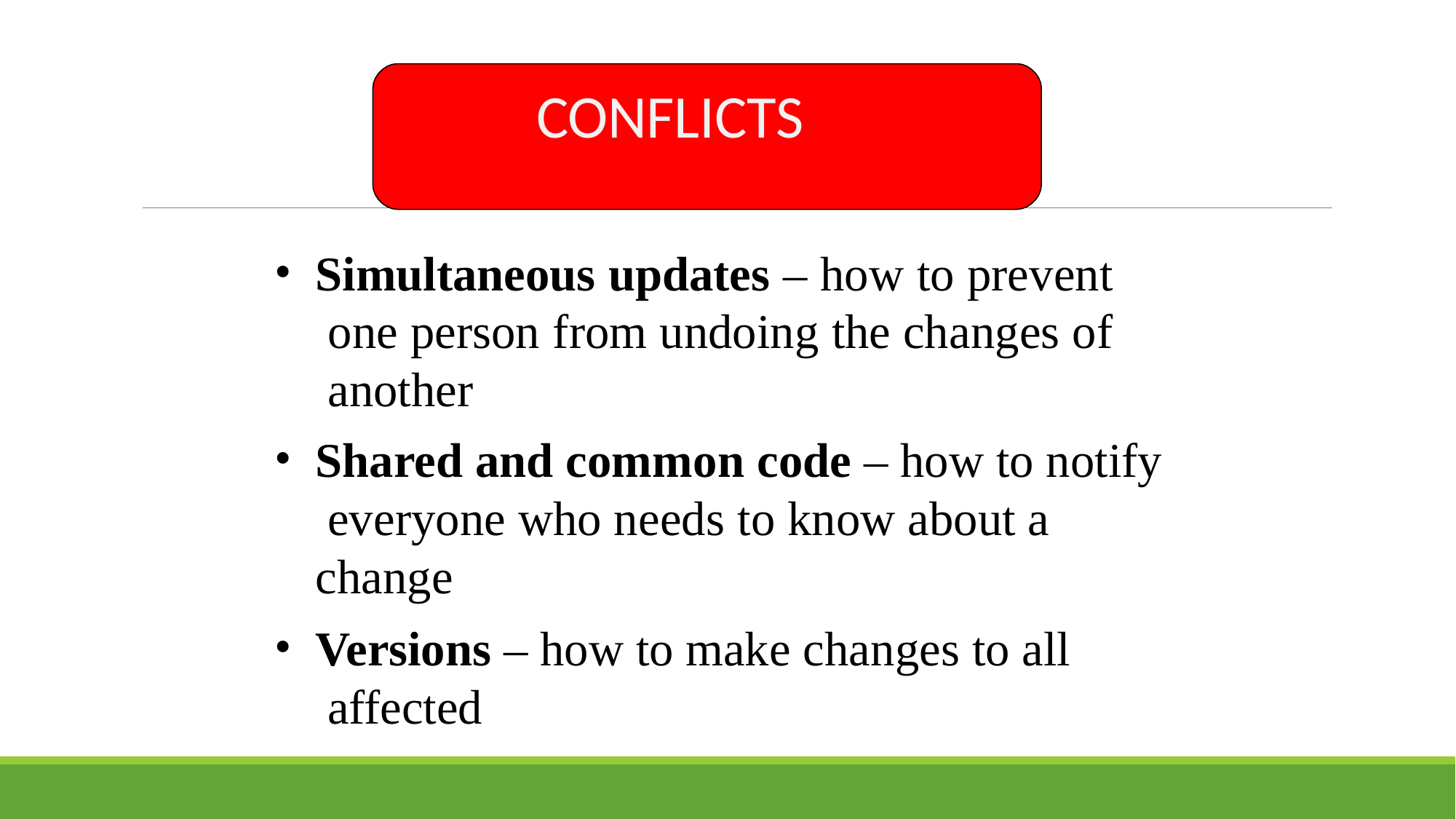

# CONFLICTS
Simultaneous updates – how to prevent  one person from undoing the changes of  another
Shared and common code – how to notify  everyone who needs to know about a  change
Versions – how to make changes to all  affected